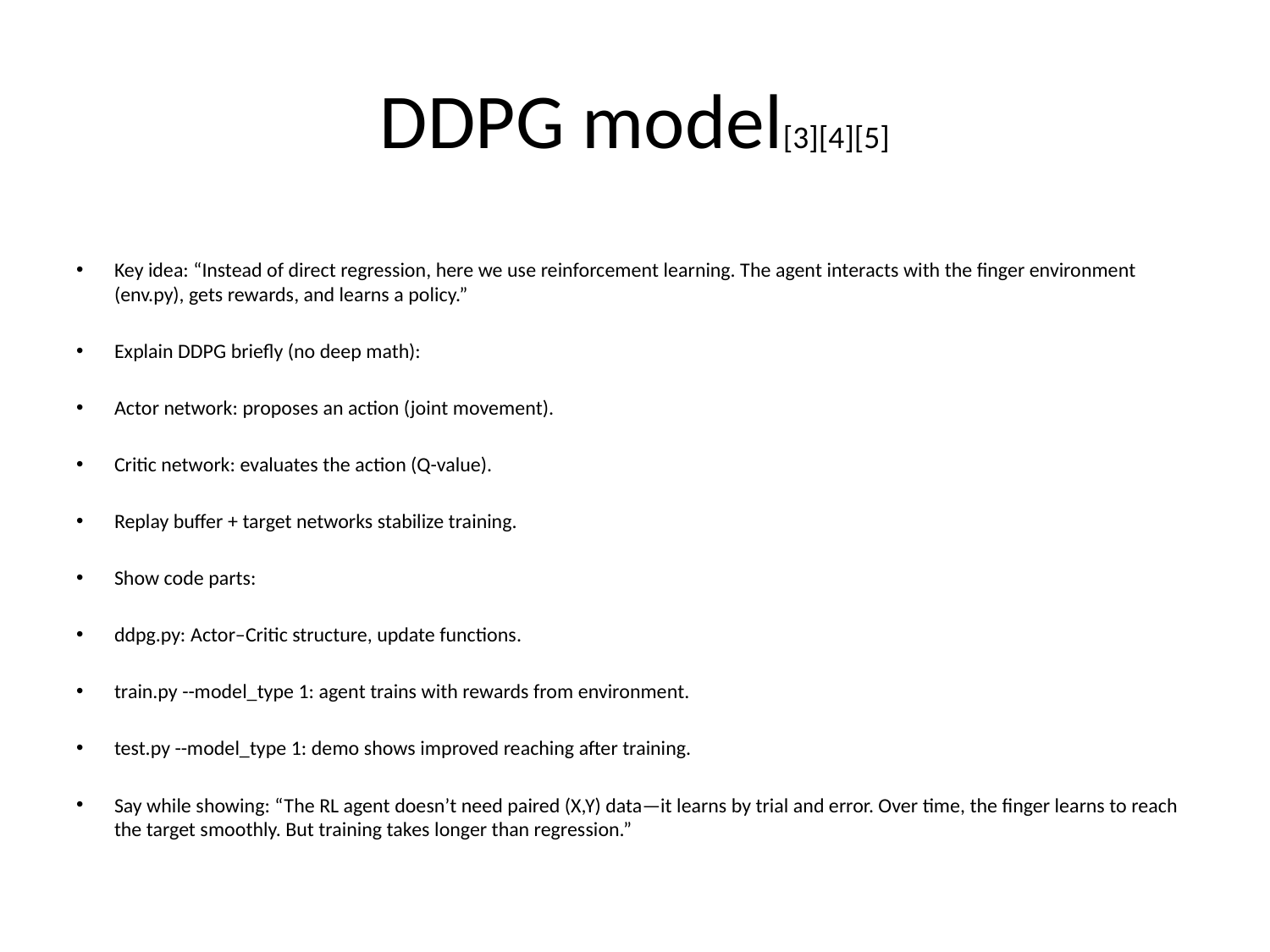

# DDPG model[3][4][5]

Key idea: “Instead of direct regression, here we use reinforcement learning. The agent interacts with the finger environment (env.py), gets rewards, and learns a policy.”

Explain DDPG briefly (no deep math):

Actor network: proposes an action (joint movement).

Critic network: evaluates the action (Q-value).

Replay buffer + target networks stabilize training.

Show code parts:

ddpg.py: Actor–Critic structure, update functions.

train.py --model_type 1: agent trains with rewards from environment.

test.py --model_type 1: demo shows improved reaching after training.

Say while showing: “The RL agent doesn’t need paired (X,Y) data—it learns by trial and error. Over time, the finger learns to reach the target smoothly. But training takes longer than regression.”